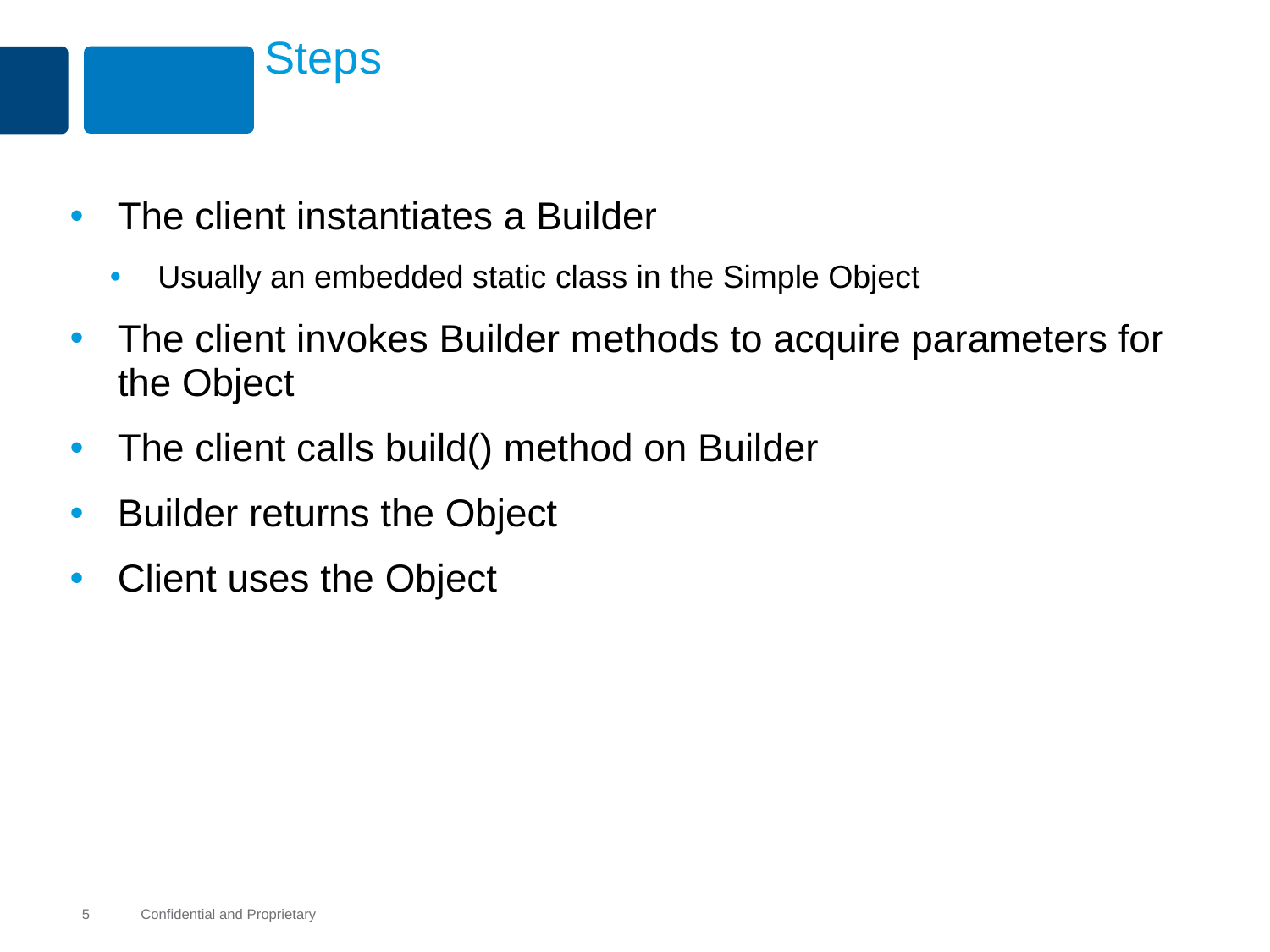

# Steps
The client instantiates a Builder
Usually an embedded static class in the Simple Object
The client invokes Builder methods to acquire parameters for the Object
The client calls build() method on Builder
Builder returns the Object
Client uses the Object